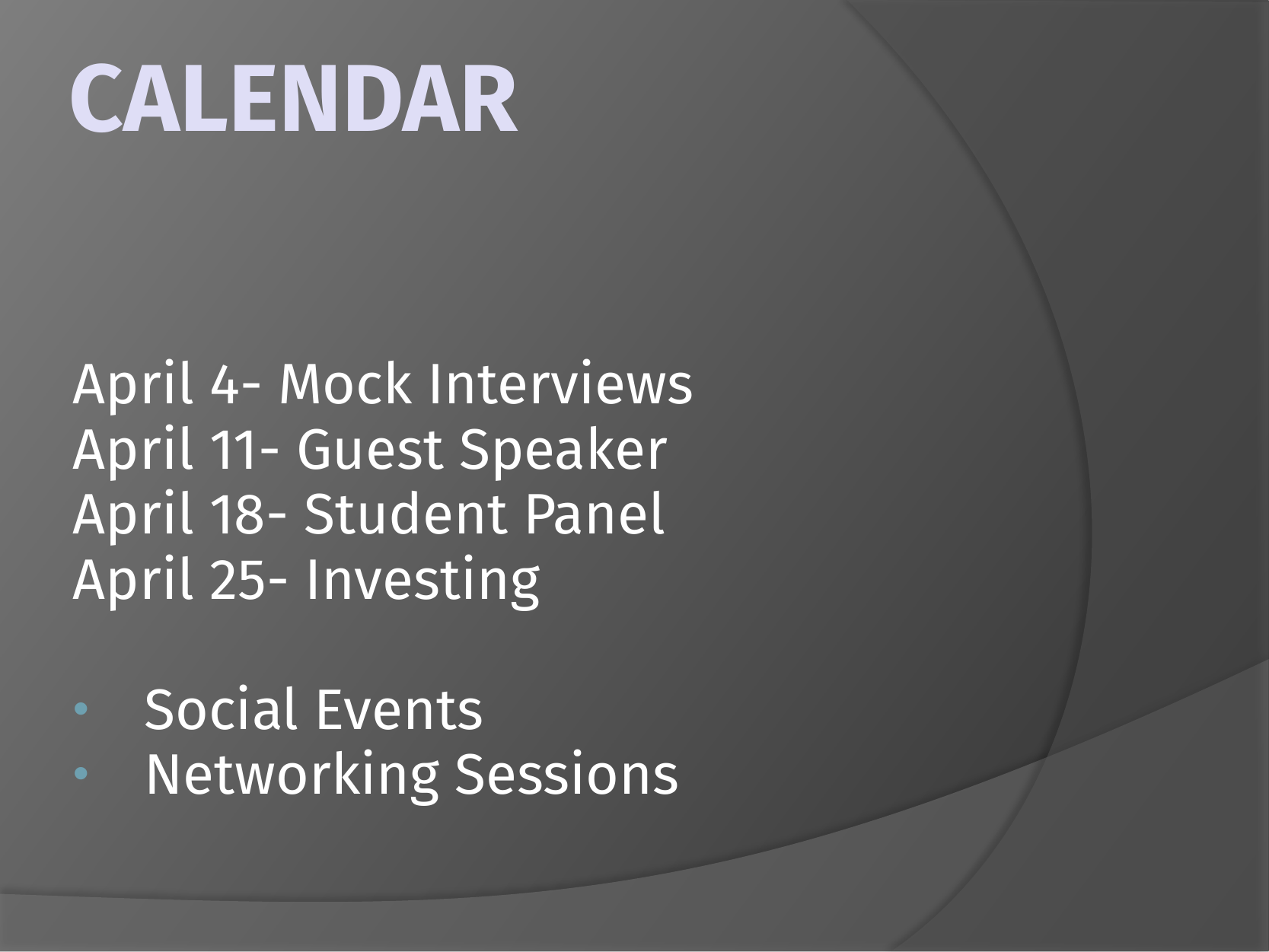

# Calendar
April 4- Mock Interviews
April 11- Guest Speaker
April 18- Student Panel
April 25- Investing

Social Events
Networking Sessions